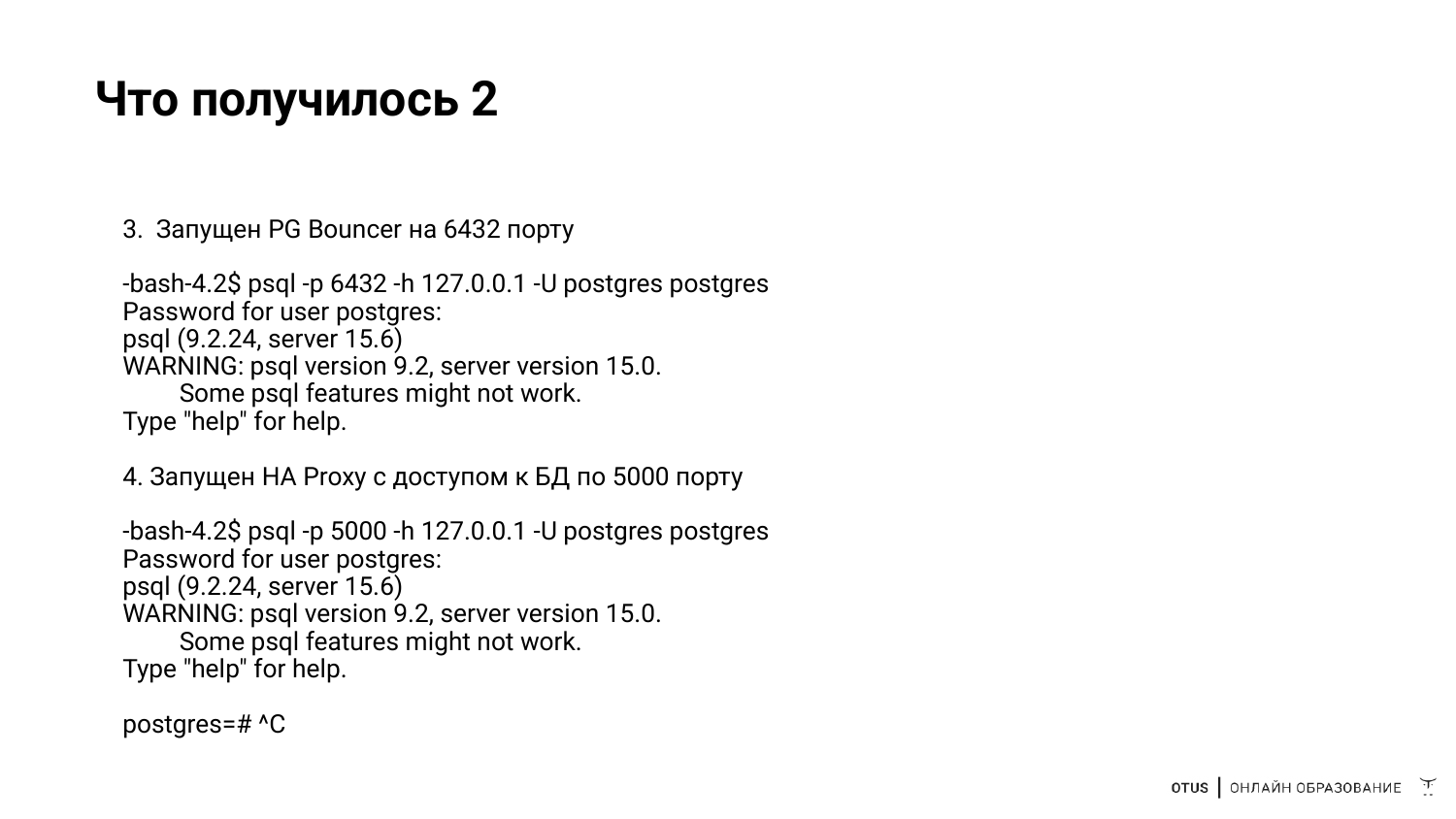

# Что получилось 2
3.  Запущен PG Bouncer на 6432 порту

-bash-4.2$ psql -p 6432 -h 127.0.0.1 -U postgres postgres
Password for user postgres:
psql (9.2.24, server 15.6)
WARNING: psql version 9.2, server version 15.0.
         Some psql features might not work.
Type "help" for help.

4. Запущен HA Proxy с доступом к БД по 5000 порту

-bash-4.2$ psql -p 5000 -h 127.0.0.1 -U postgres postgres
Password for user postgres:
psql (9.2.24, server 15.6)
WARNING: psql version 9.2, server version 15.0.
         Some psql features might not work.
Type "help" for help.

postgres=# ^C